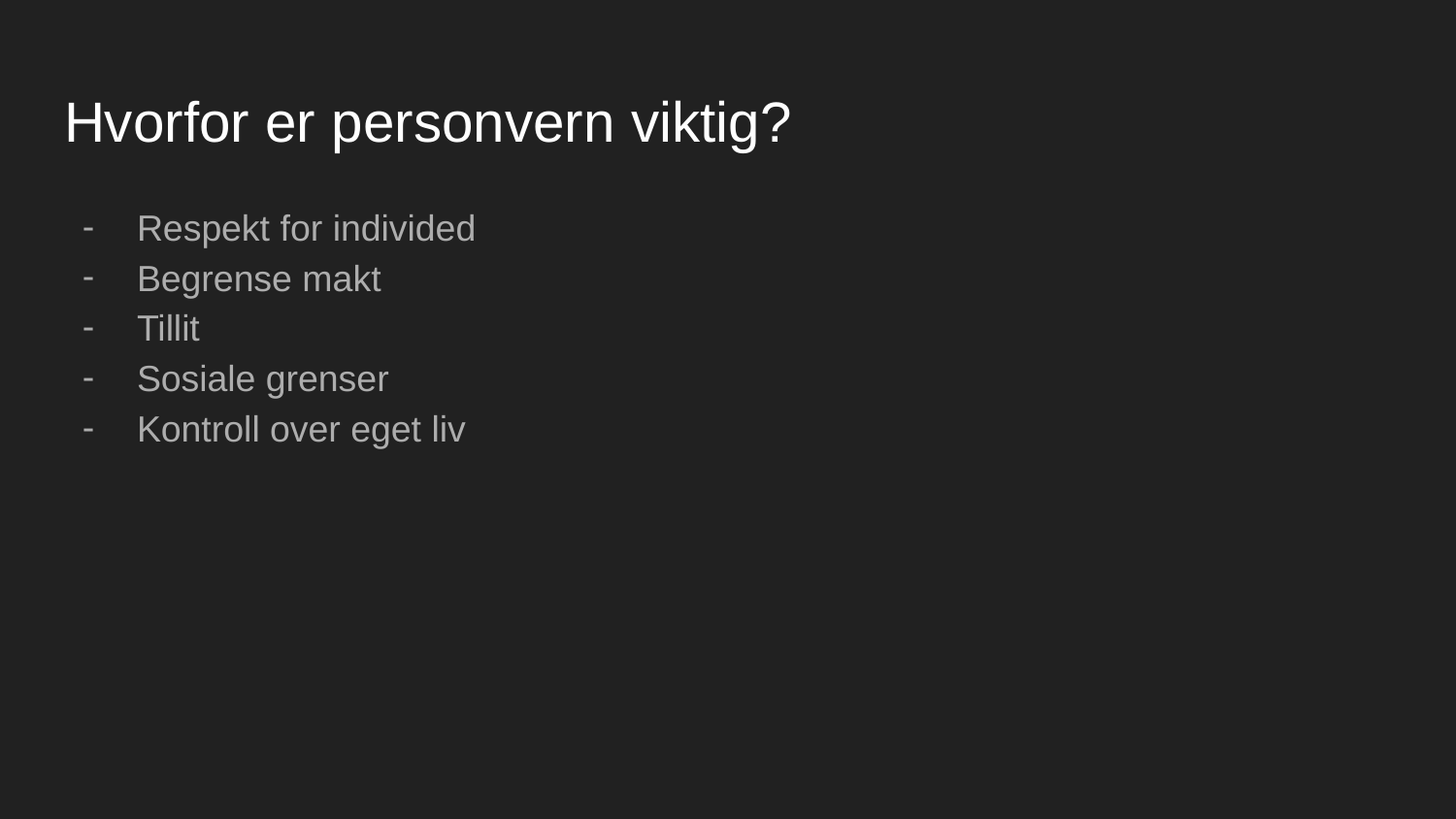

# Hvorfor er personvern viktig?
Respekt for individed
Begrense makt
Tillit
Sosiale grenser
Kontroll over eget liv